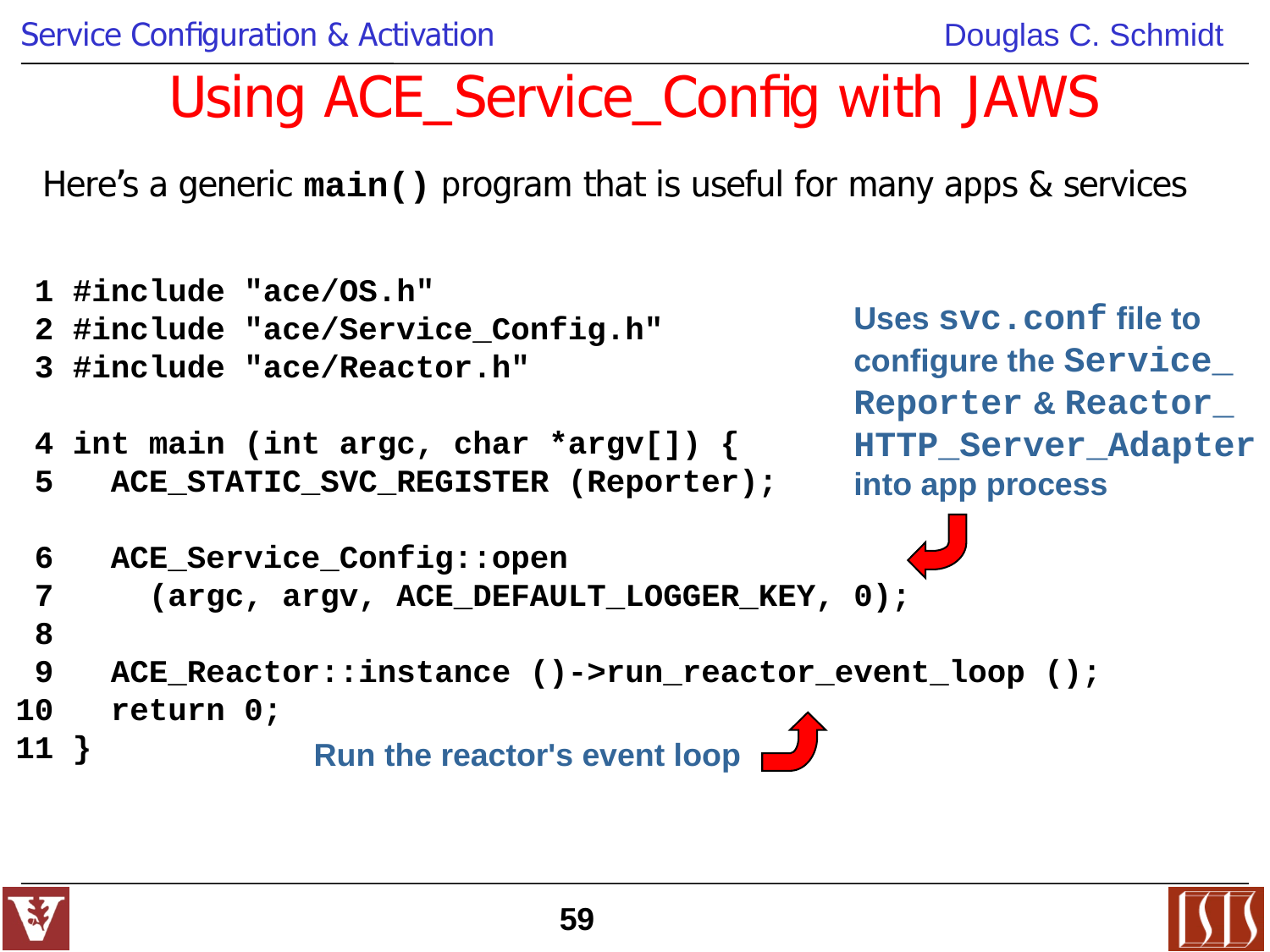

# Using ACE_Service_Config with JAWS
Here’s a generic main() program that is useful for many apps & services
 1 #include "ace/OS.h"
 2 #include "ace/Service_Config.h"
 3 #include "ace/Reactor.h"

 4 int main (int argc, char *argv[]) {
 5   ACE_STATIC_SVC_REGISTER (Reporter);

 6   ACE_Service_Config::open
 7     (argc, argv, ACE_DEFAULT_LOGGER_KEY, 0);
 8
 9   ACE_Reactor::instance ()->run_reactor_event_loop ();
10   return 0;
11 }
Uses svc.conf file to configure the Service_ Reporter & Reactor_ HTTP_Server_Adapter into app process

Run the reactor's event loop